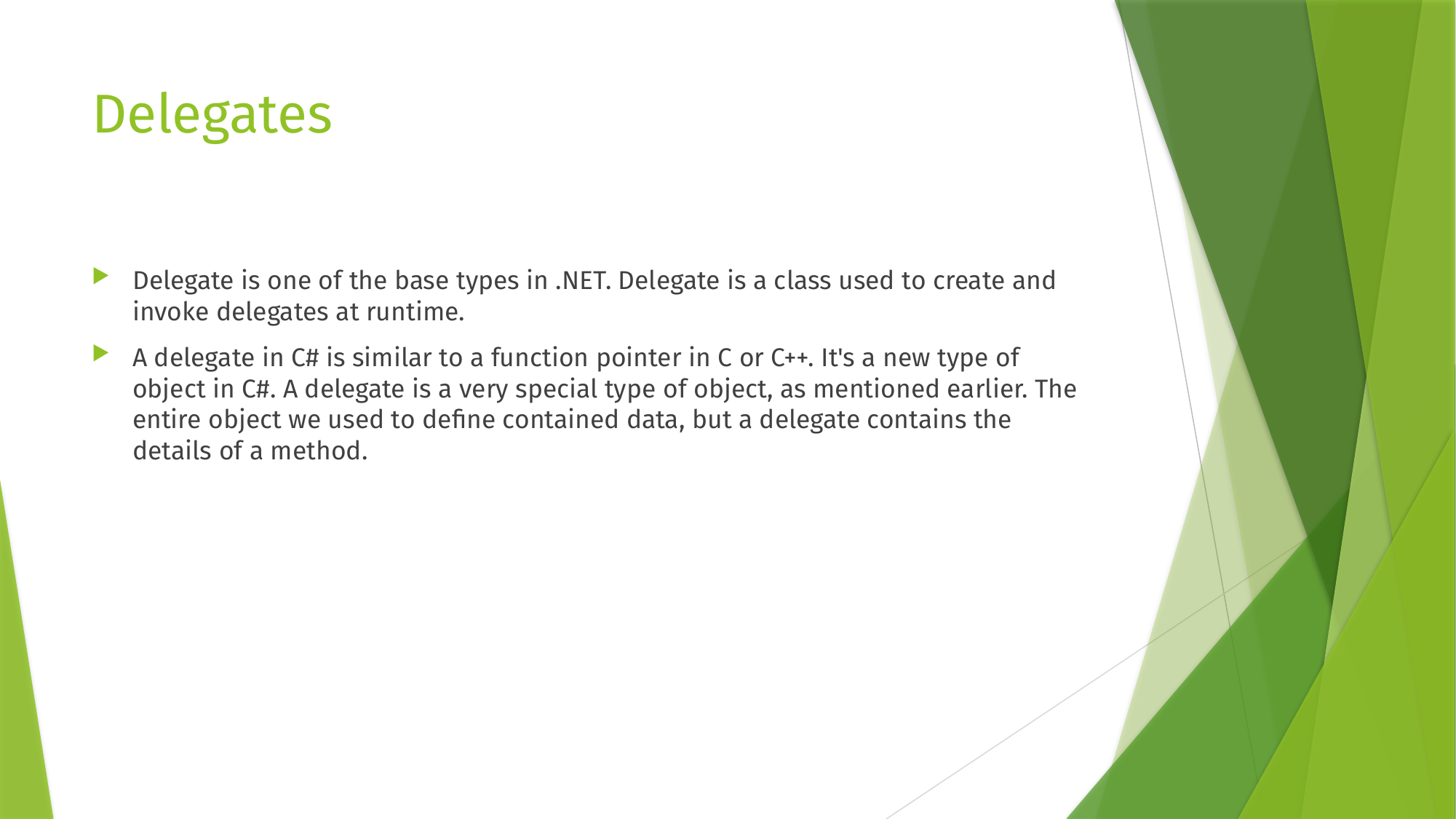

# Delegates
Delegate is one of the base types in .NET. Delegate is a class used to create and invoke delegates at runtime.
A delegate in C# is similar to a function pointer in C or C++. It's a new type of object in C#. A delegate is a very special type of object, as mentioned earlier. The entire object we used to define contained data, but a delegate contains the details of a method.